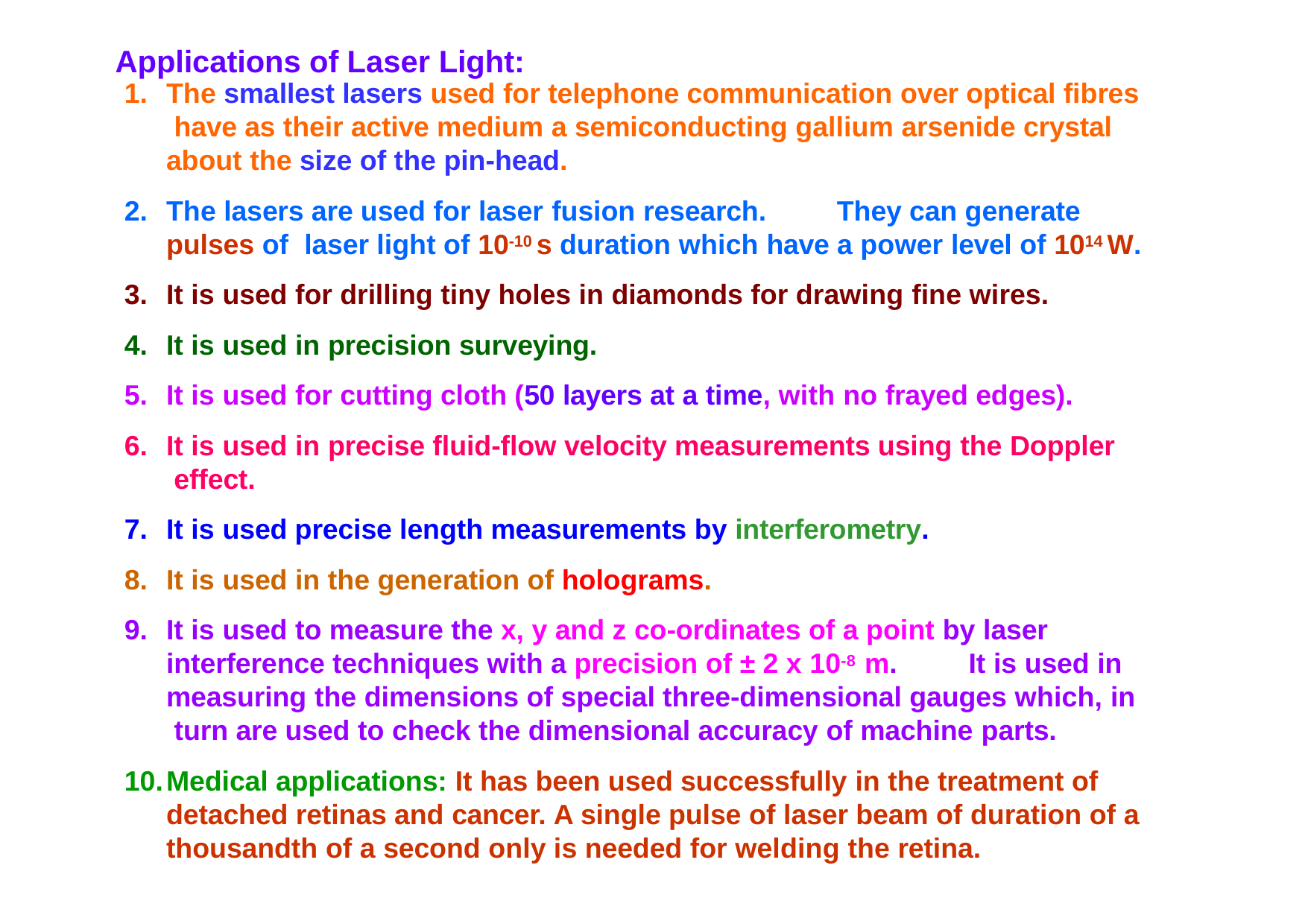

# Applications of Laser Light:
The smallest lasers used for telephone communication over optical fibres  have as their active medium a semiconducting gallium arsenide crystal  about the size of the pin-head.
The lasers are used for laser fusion research.	They can generate pulses of  laser light of 10-10 s duration which have a power level of 1014 W.
It is used for drilling tiny holes in diamonds for drawing fine wires.
It is used in precision surveying.
It is used for cutting cloth (50 layers at a time, with no frayed edges).
It is used in precise fluid-flow velocity measurements using the Doppler  effect.
It is used precise length measurements by interferometry.
It is used in the generation of holograms.
It is used to measure the x, y and z co-ordinates of a point by laser  interference techniques with a precision of ± 2 x 10-8 m.	It is used in  measuring the dimensions of special three-dimensional gauges which, in  turn are used to check the dimensional accuracy of machine parts.
Medical applications: It has been used successfully in the treatment of  detached retinas and cancer. A single pulse of laser beam of duration of a  thousandth of a second only is needed for welding the retina.